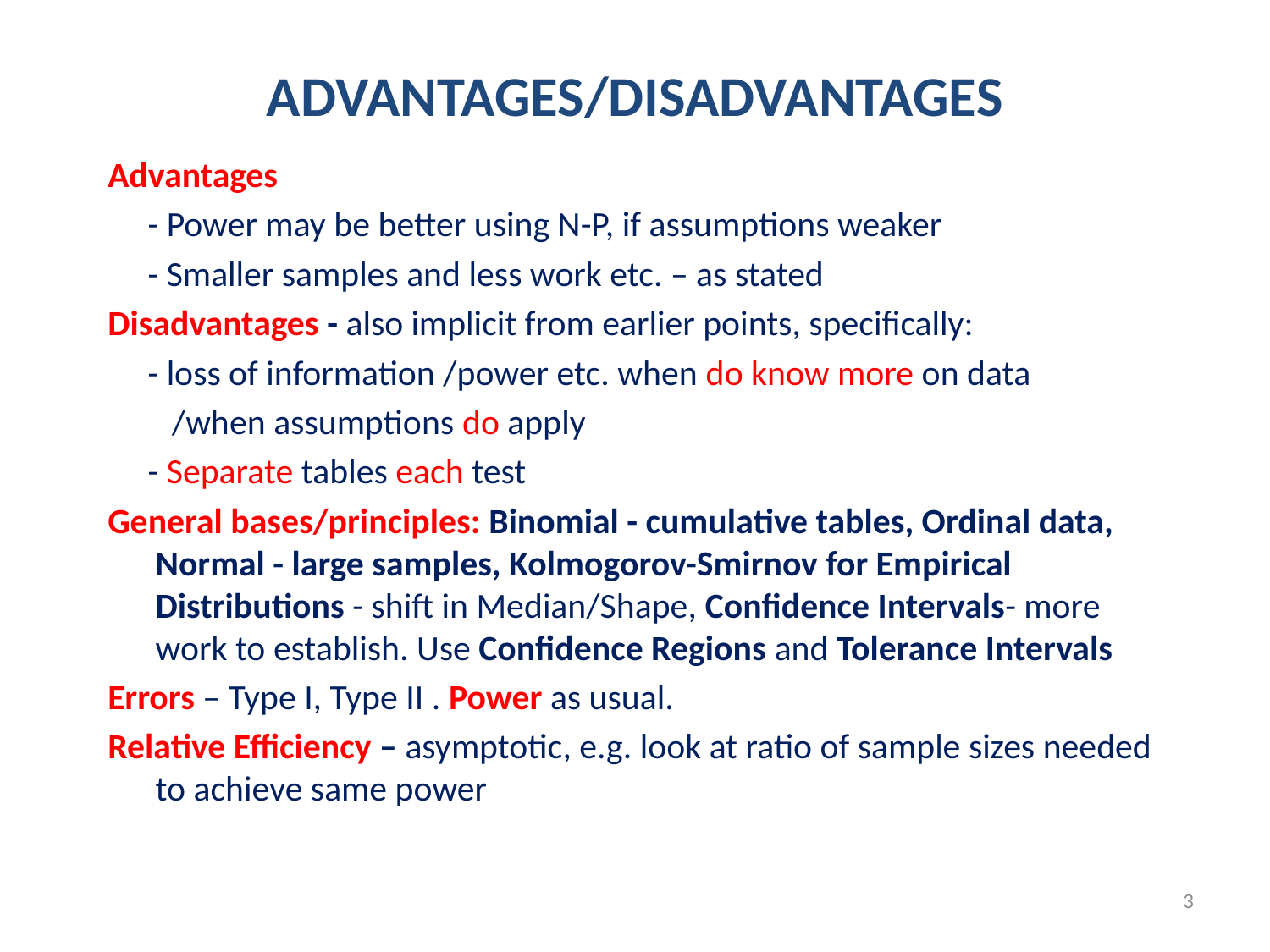

ADVANTAGES/DISADVANTAGES
Advantages
     - Power may be better using N-P, if assumptions weaker
     - Smaller samples and less work etc. – as stated
Disadvantages - also implicit from earlier points, specifically:
     - loss of information /power etc. when do know more on data
        /when assumptions do apply
     - Separate tables each test
General bases/principles: Binomial - cumulative tables, Ordinal data, Normal - large samples, Kolmogorov-Smirnov for Empirical Distributions - shift in Median/Shape, Confidence Intervals- more work to establish. Use Confidence Regions and Tolerance Intervals
Errors – Type I, Type II . Power as usual.
Relative Efficiency – asymptotic, e.g. look at ratio of sample sizes needed to achieve same power
3